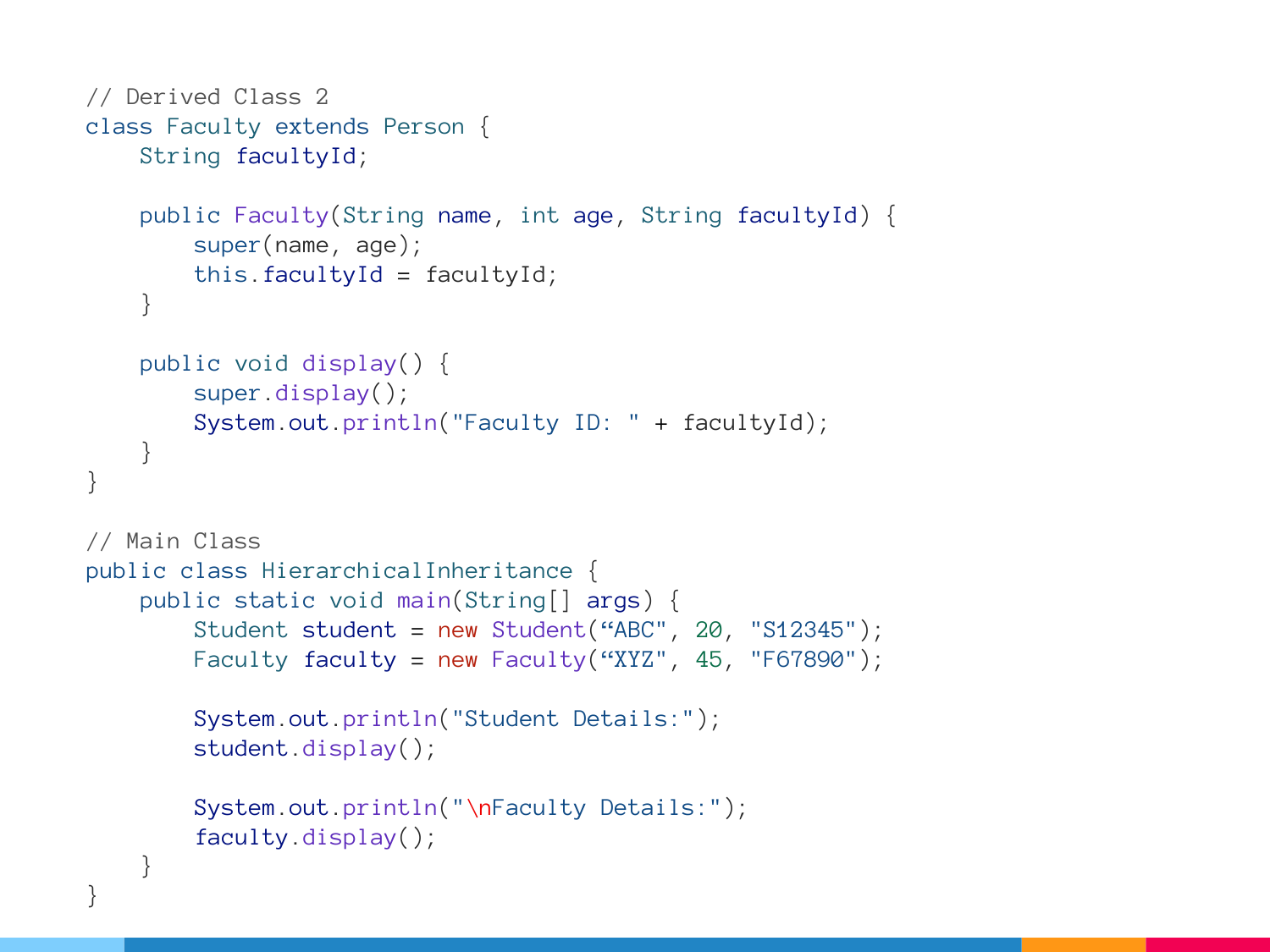

// Derived Class 2
class Faculty extends Person {
    String facultyId;
    public Faculty(String name, int age, String facultyId) {
        super(name, age);
        this.facultyId = facultyId;
    }
    public void display() {
        super.display();
        System.out.println("Faculty ID: " + facultyId);
    }
}
// Main Class
public class HierarchicalInheritance {
    public static void main(String[] args) {
        Student student = new Student(“ABC", 20, "S12345");
        Faculty faculty = new Faculty(“XYZ", 45, "F67890");
        System.out.println("Student Details:");
        student.display();
        System.out.println("\nFaculty Details:");
        faculty.display();
    }
}